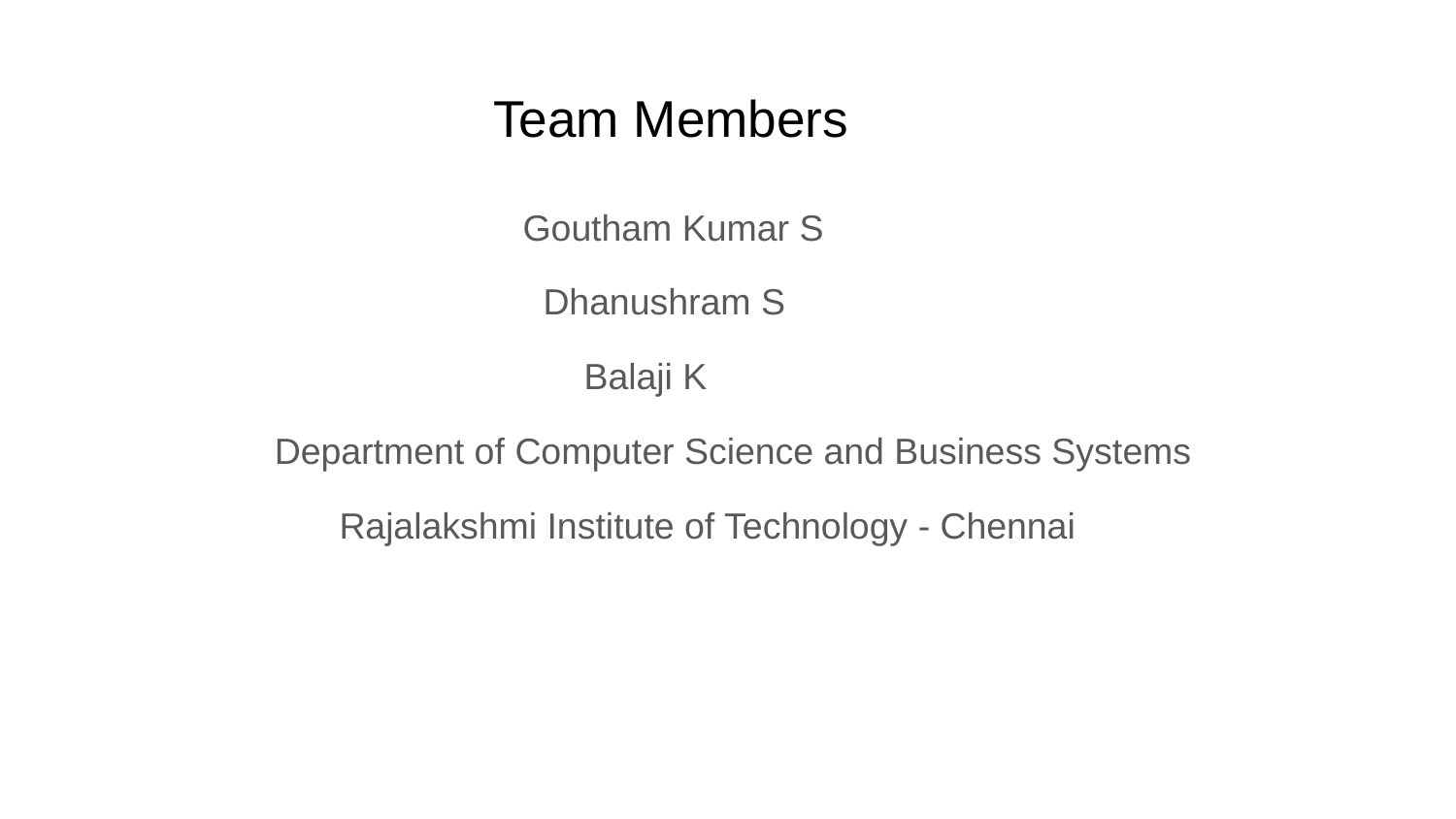

# Team Members
                                             Goutham Kumar S
                                               Dhanushram S
                                                   Balaji K
 Department of Computer Science and Business Systems
                           Rajalakshmi Institute of Technology - Chennai